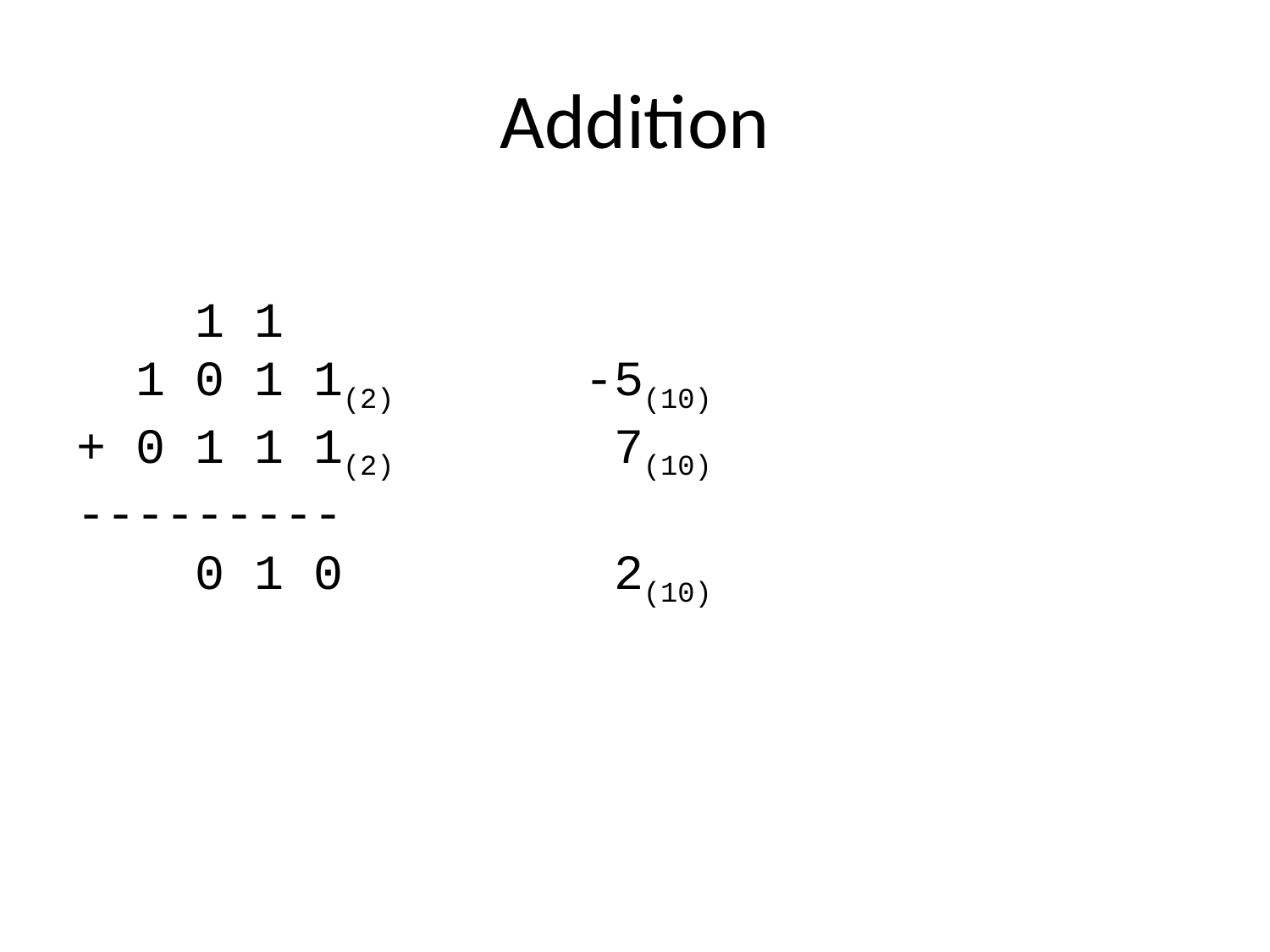

# Addition
    1 1
  1 0 1 1(2)		-5(10)
+ 0 1 1 1(2)		 7(10)
---------
    0 1 0    	 2(10)